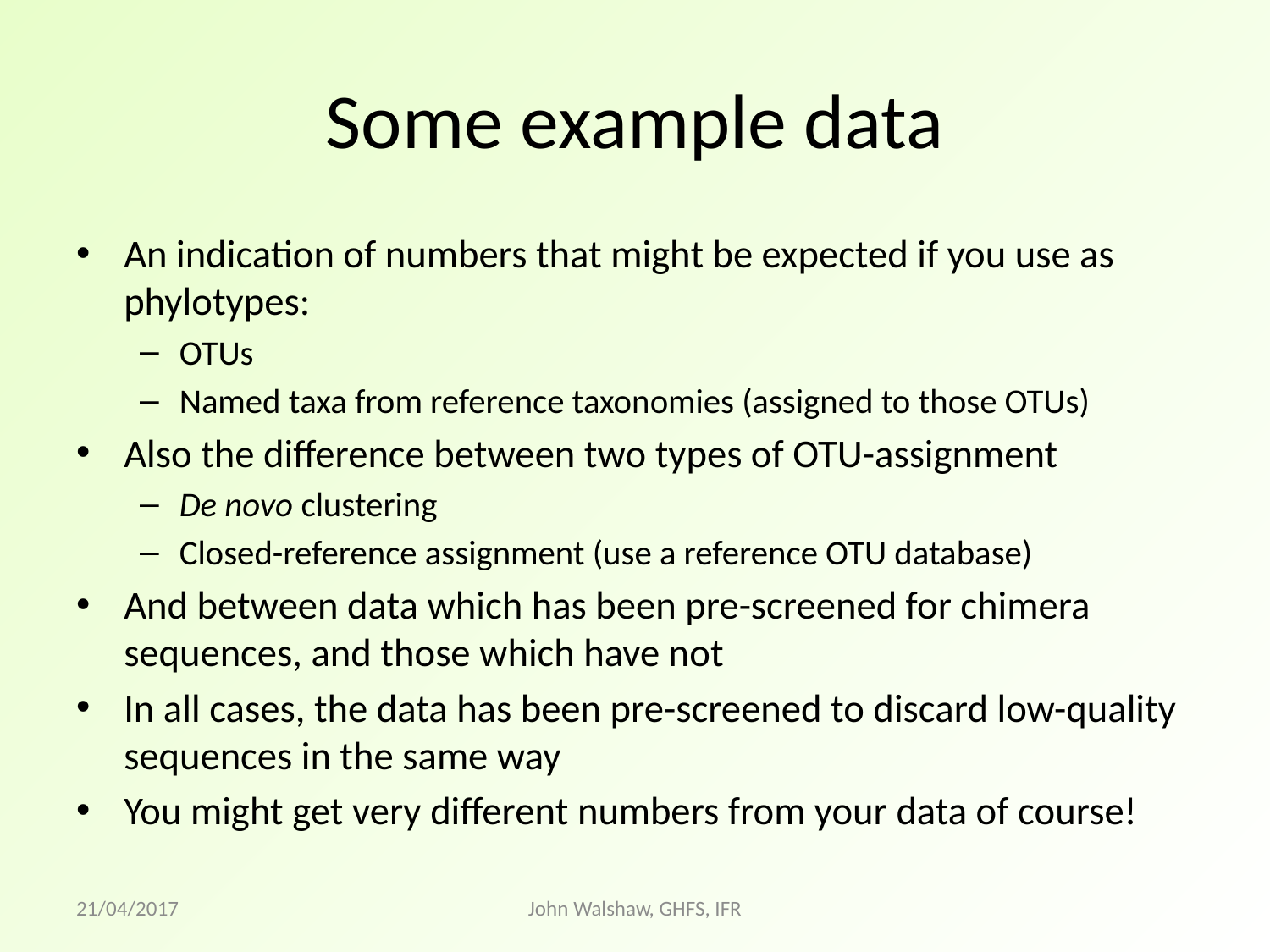

# Some example data
An indication of numbers that might be expected if you use as phylotypes:
OTUs
Named taxa from reference taxonomies (assigned to those OTUs)
Also the difference between two types of OTU-assignment
De novo clustering
Closed-reference assignment (use a reference OTU database)
And between data which has been pre-screened for chimera sequences, and those which have not
In all cases, the data has been pre-screened to discard low-quality sequences in the same way
You might get very different numbers from your data of course!

21/04/2017
John Walshaw, GHFS, IFR